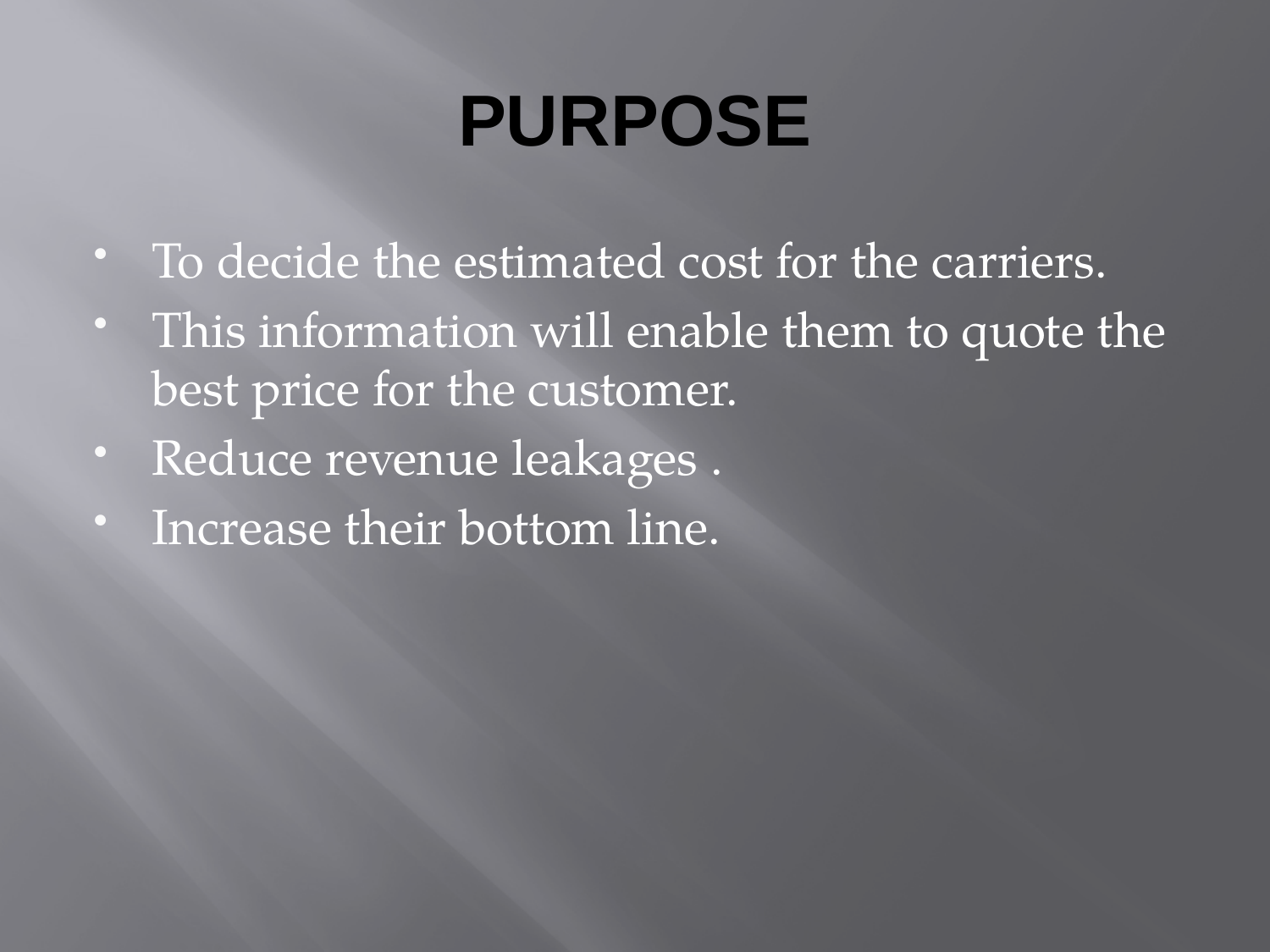

# PURPOSE
To decide the estimated cost for the carriers.
This information will enable them to quote the best price for the customer.
Reduce revenue leakages .
Increase their bottom line.